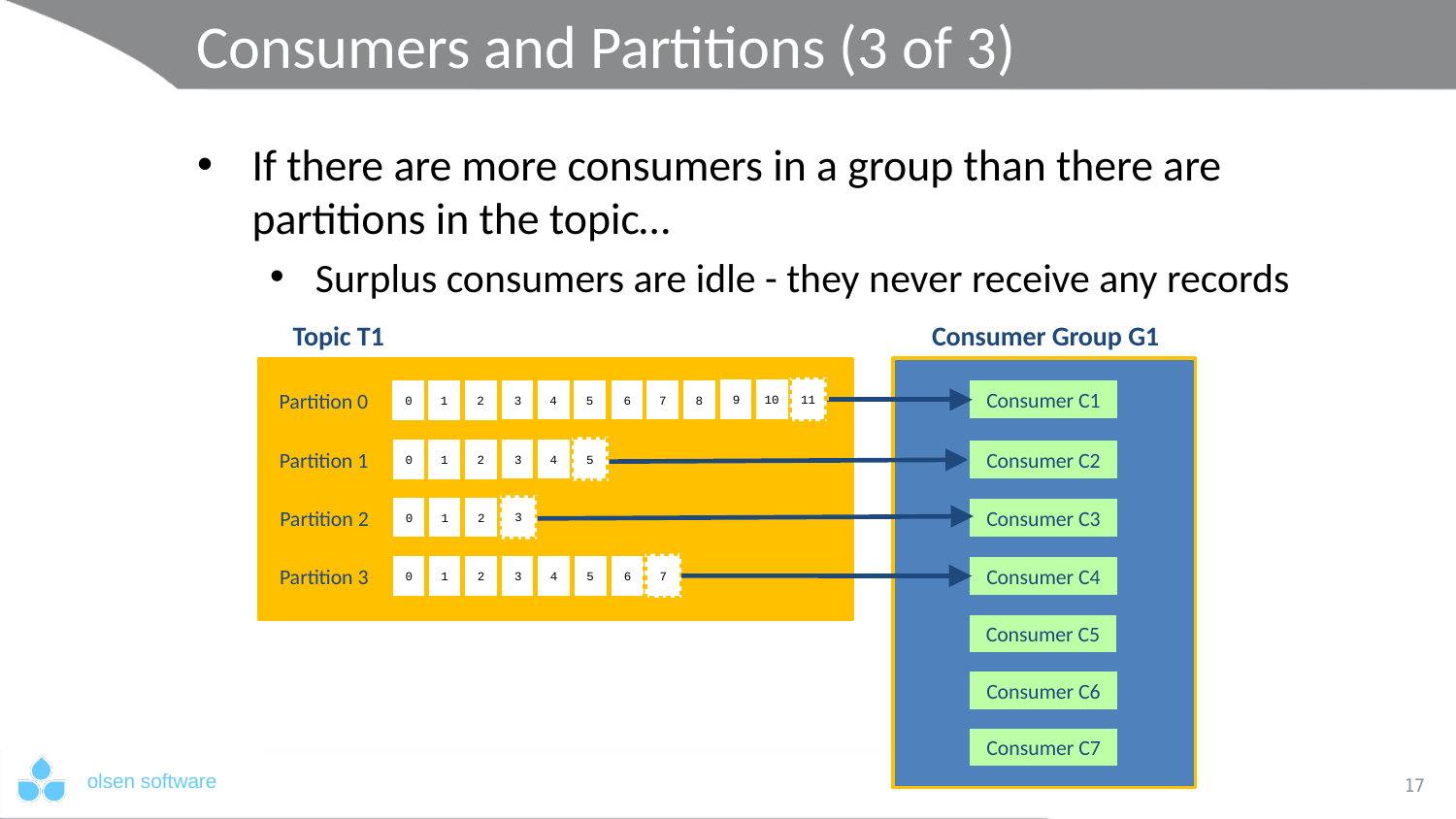

# Consumers and Partitions (3 of 3)
If there are more consumers in a group than there are partitions in the topic…
Surplus consumers are idle - they never receive any records
Topic T1
Consumer Group G1

9
10
11
3
4
5
6
7
8
0
1
2
Consumer C1
Partition 0
3
4
5
0
1
2
Consumer C2
Partition 1
3
0
1
2
Consumer C3
Partition 2
3
4
5
6
7
0
1
2
Consumer C4
Partition 3
Consumer C5
Consumer C6
Consumer C7
17